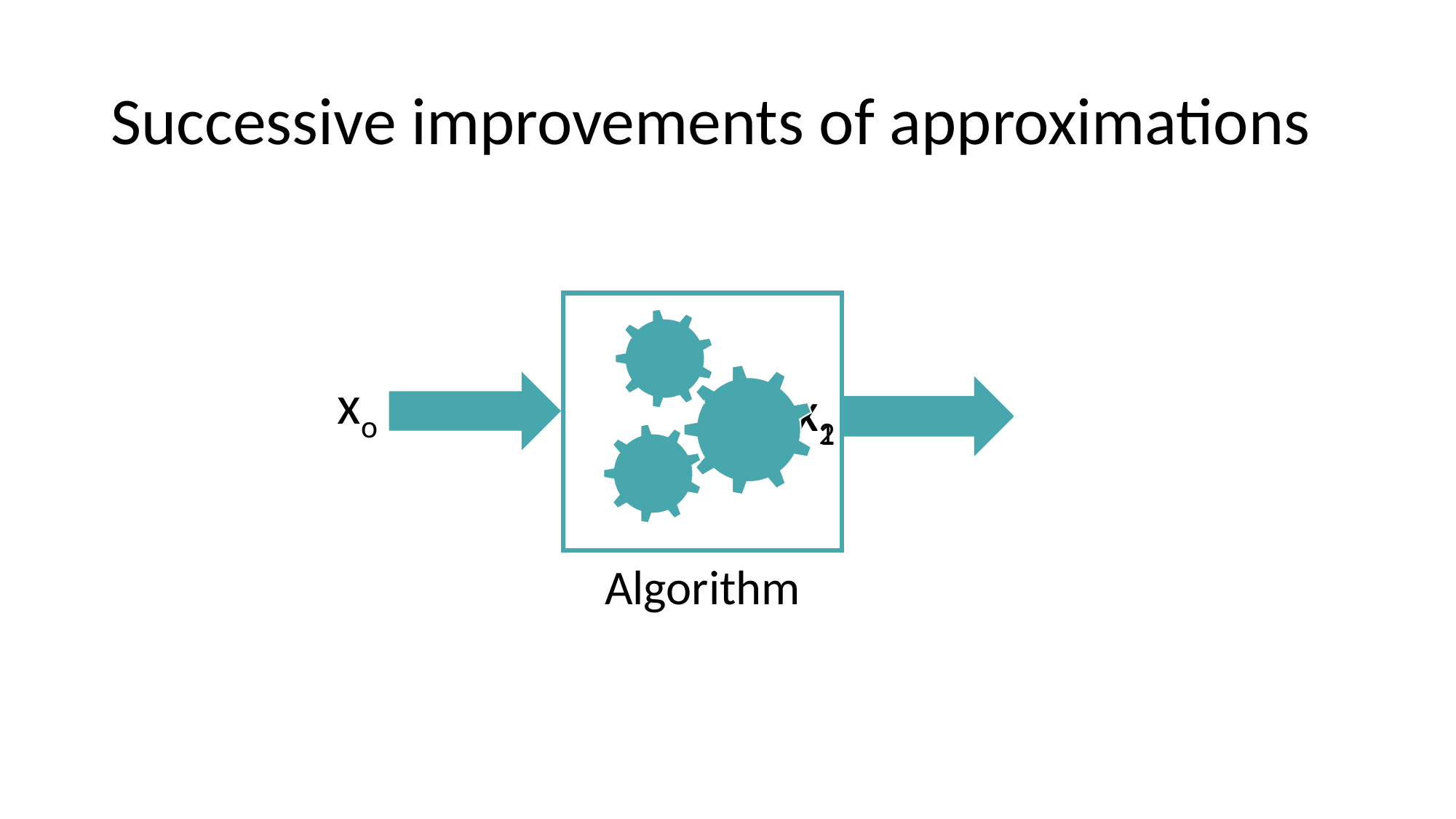

# Successive improvements of approximations

xo

x2
x1

Algorithm